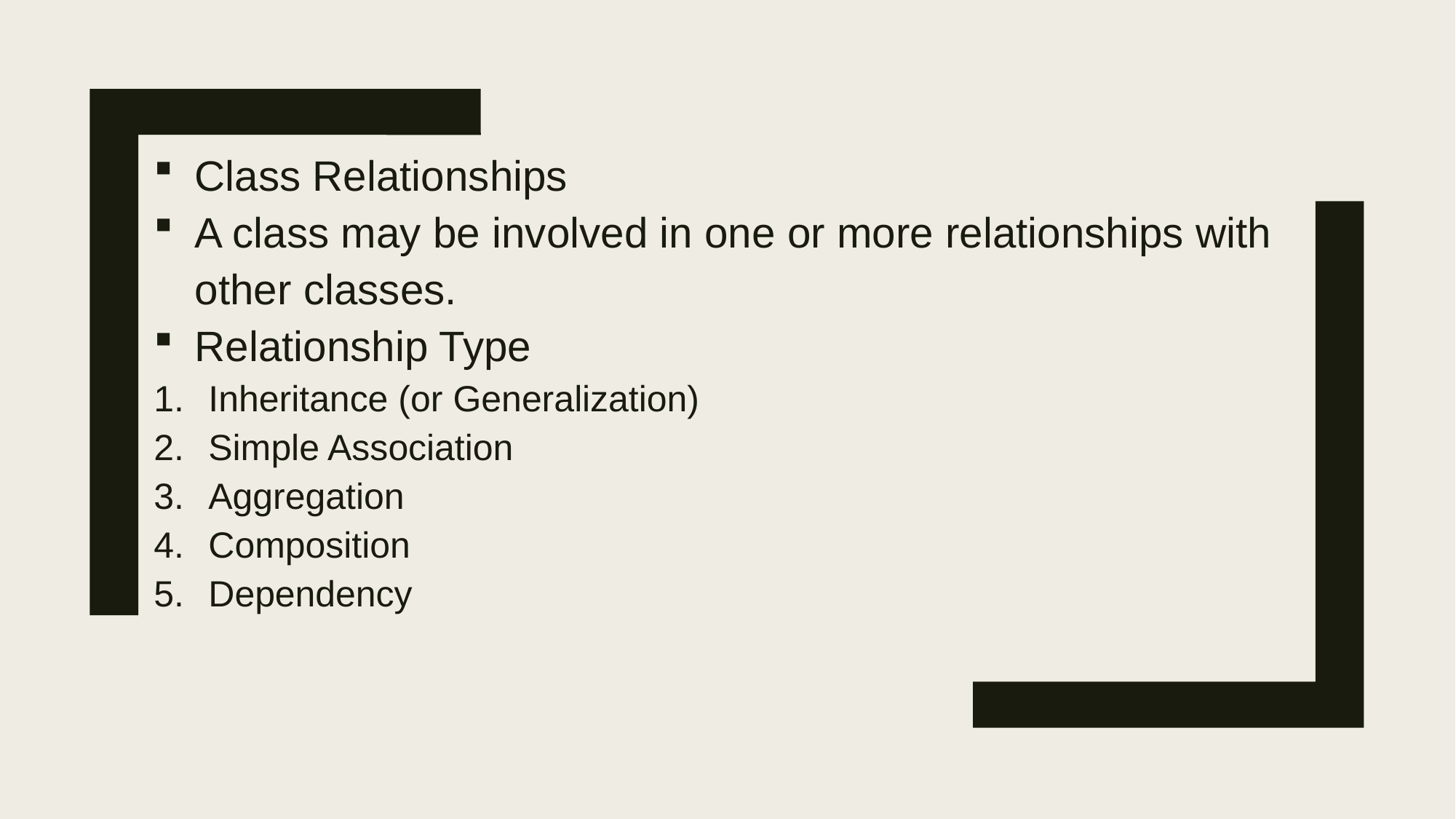

Class Relationships
A class may be involved in one or more relationships with other classes.
Relationship Type
Inheritance (or Generalization)
Simple Association
Aggregation
Composition
Dependency